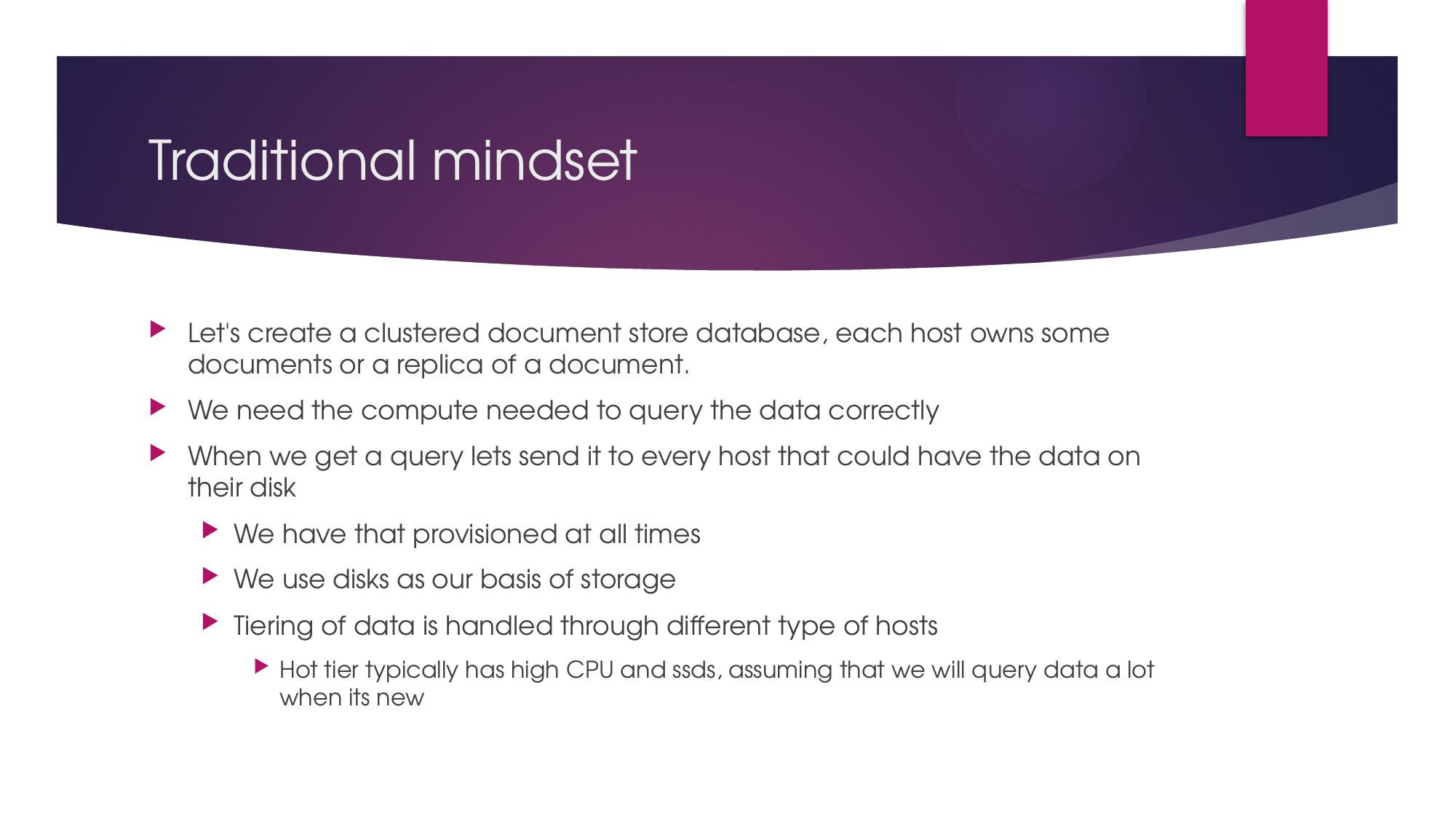

# Traditional mindset
Let's create a clustered document store database, each host owns some documents or a replica of a document.
We need the compute needed to query the data correctly
When we get a query lets send it to every host that could have the data on their disk
We have that provisioned at all times
We use disks as our basis of storage
Tiering of data is handled through different type of hosts
Hot tier typically has high CPU and ssds, assuming that we will query data a lot when its new